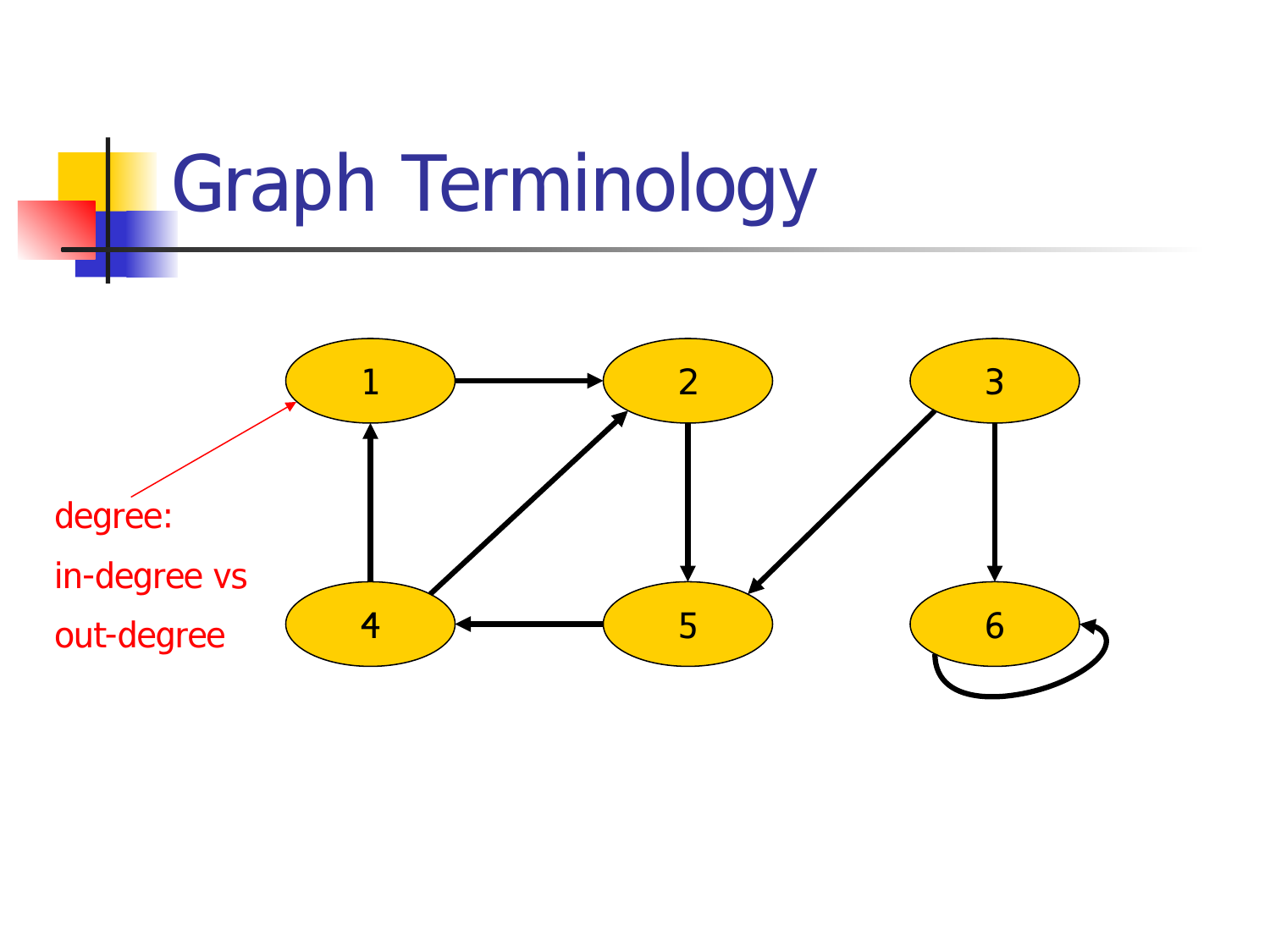

# Graph Terminology

1
2
3

4
5
6

degree:
in-degree vs
out-degree